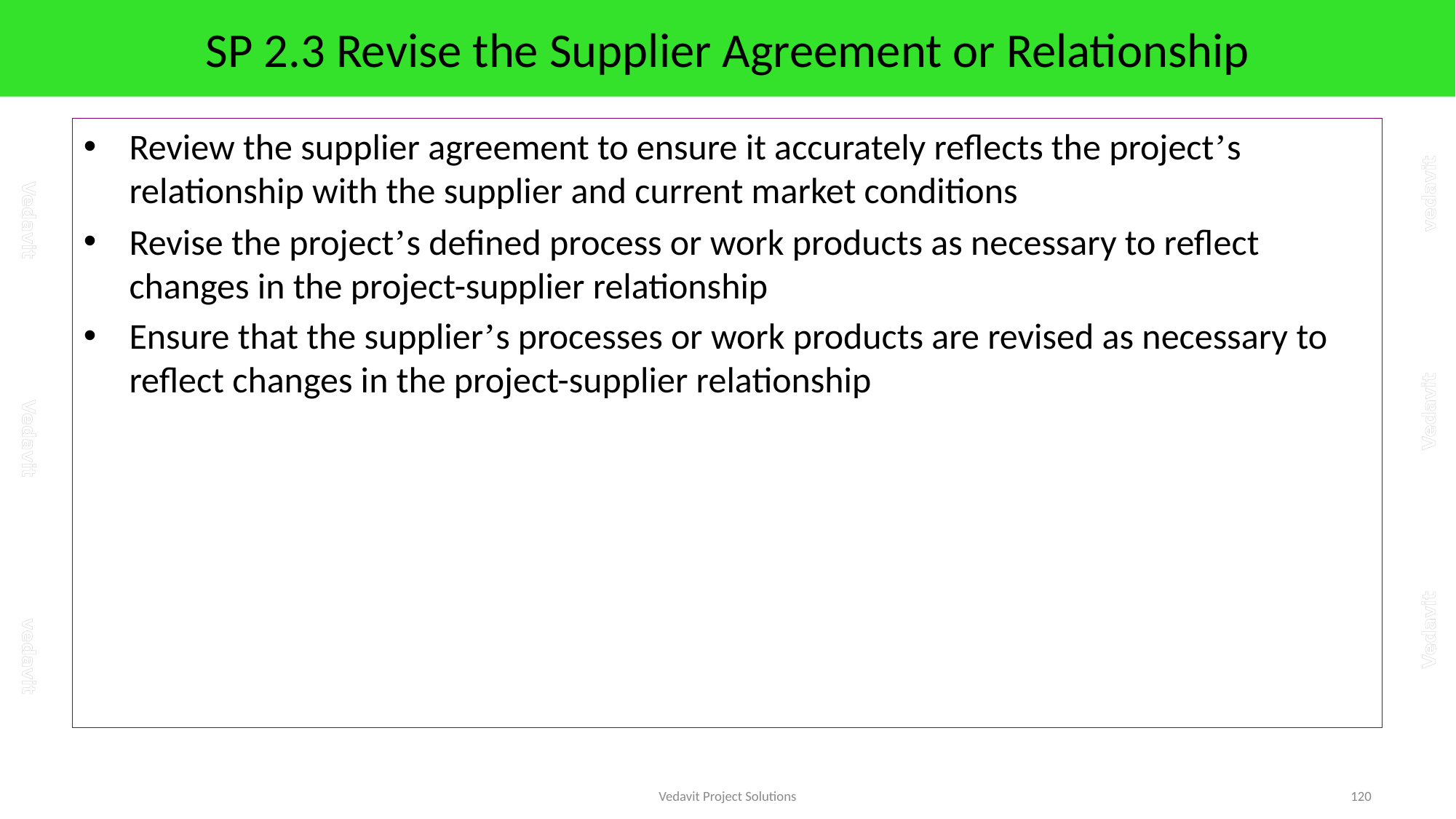

# SP 2.3 Revise the Supplier Agreement or Relationship
Review the supplier agreement to ensure it accurately reflects the project’s relationship with the supplier and current market conditions
Revise the project’s defined process or work products as necessary to reflect changes in the project-supplier relationship
Ensure that the supplier’s processes or work products are revised as necessary to reflect changes in the project-supplier relationship
Vedavit Project Solutions
120